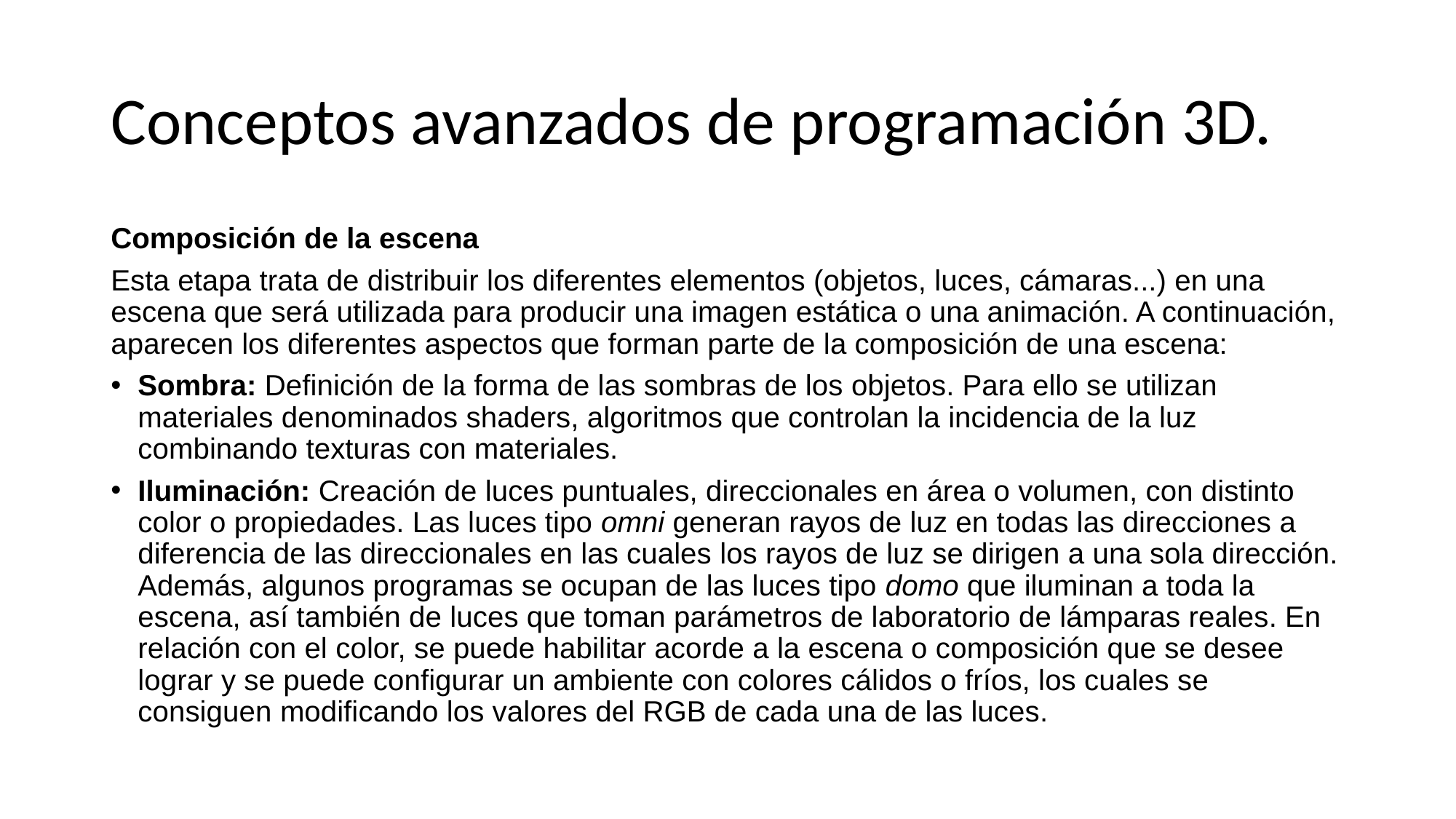

# Conceptos avanzados de programación 3D.
Composición de la escena
Esta etapa trata de distribuir los diferentes elementos (objetos, luces, cámaras...) en una escena que será utilizada para producir una imagen estática o una animación. A continuación, aparecen los diferentes aspectos que forman parte de la composición de una escena:
Sombra: Definición de la forma de las sombras de los objetos. Para ello se utilizan materiales denominados shaders, algoritmos que controlan la incidencia de la luz combinando texturas con materiales.
Iluminación: Creación de luces puntuales, direccionales en área o volumen, con distinto color o propiedades. Las luces tipo omni generan rayos de luz en todas las direcciones a diferencia de las direccionales en las cuales los rayos de luz se dirigen a una sola dirección. Además, algunos programas se ocupan de las luces tipo domo que iluminan a toda la escena, así también de luces que toman parámetros de laboratorio de lámparas reales. En relación con el color, se puede habilitar acorde a la escena o composición que se desee lograr y se puede configurar un ambiente con colores cálidos o fríos, los cuales se consiguen modificando los valores del RGB de cada una de las luces.